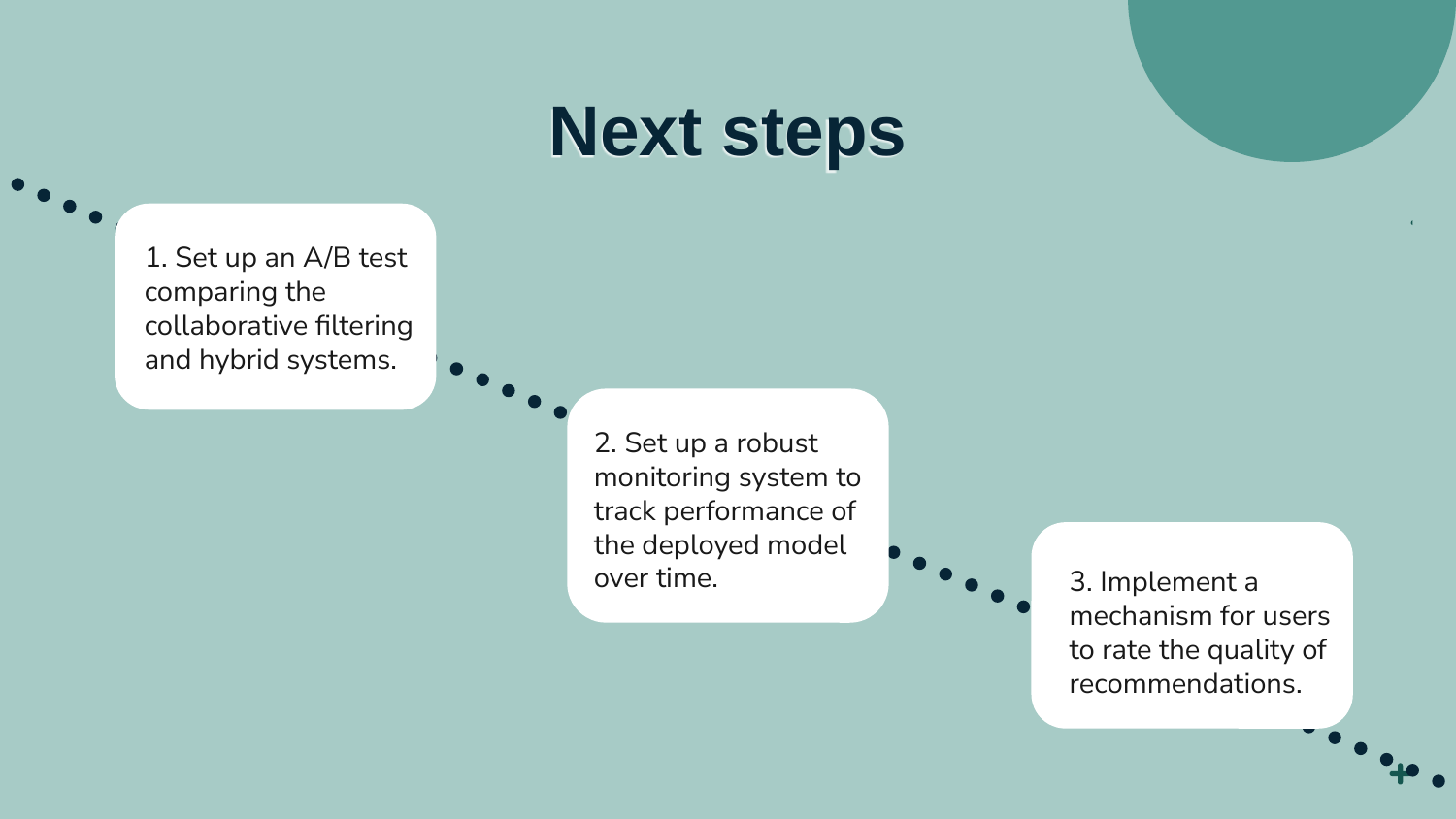

# Next steps

1. Set up an A/B test comparing the collaborative filtering and hybrid systems.

2. Set up a robust monitoring system to track performance of the deployed model over time.

3. Implement a mechanism for users to rate the quality of recommendations.